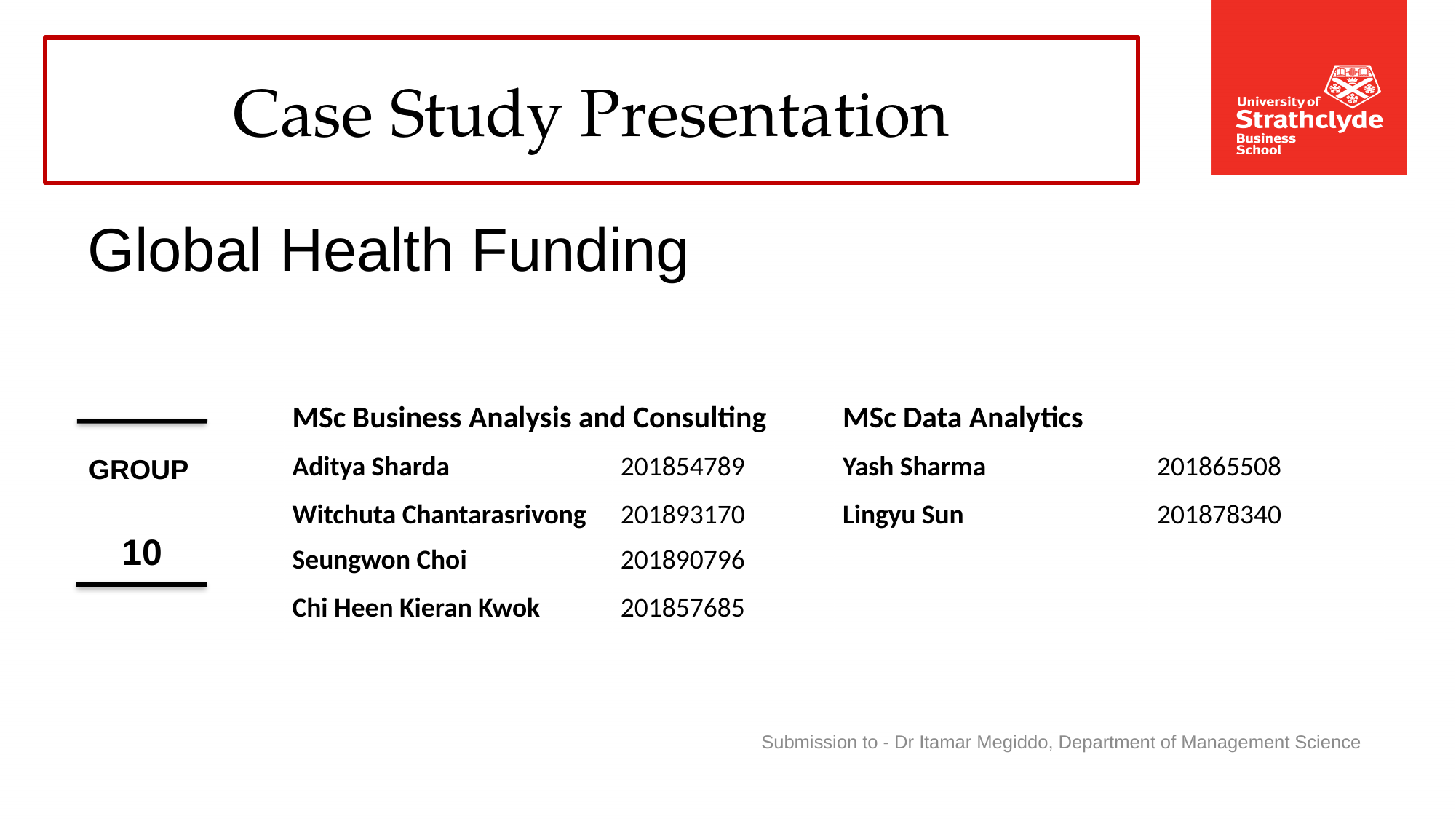

Case Study Presentation
# Global Health Funding
| MSc Business Analysis and Consulting |  | MSc Data Analytics |  |
| --- | --- | --- | --- |
| Aditya Sharda | 201854789 | Yash Sharma | 201865508 |
| Witchuta Chantarasrivong | 201893170 | Lingyu Sun | 201878340 |
| Seungwon Choi | 201890796 |  |  |
| Chi Heen Kieran Kwok | 201857685 |  |  |
GROUP
10
Submission to - Dr Itamar Megiddo, Department of Management Science